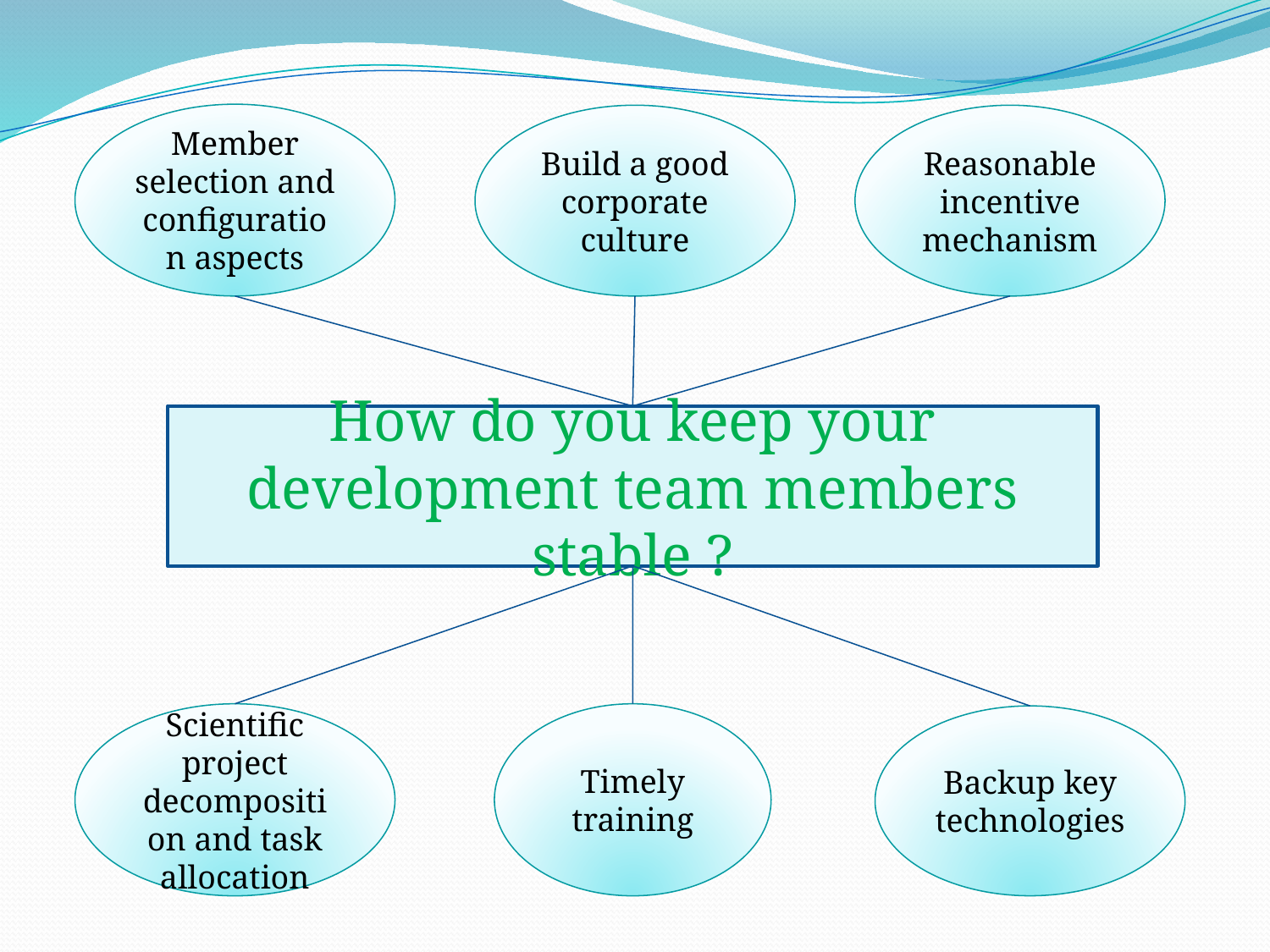

Member selection and configuration aspects
Build a good corporate culture
Reasonable incentive mechanism
How do you keep your development team members stable ?
Scientific project decomposition and task allocation
Timely training
Backup key technologies